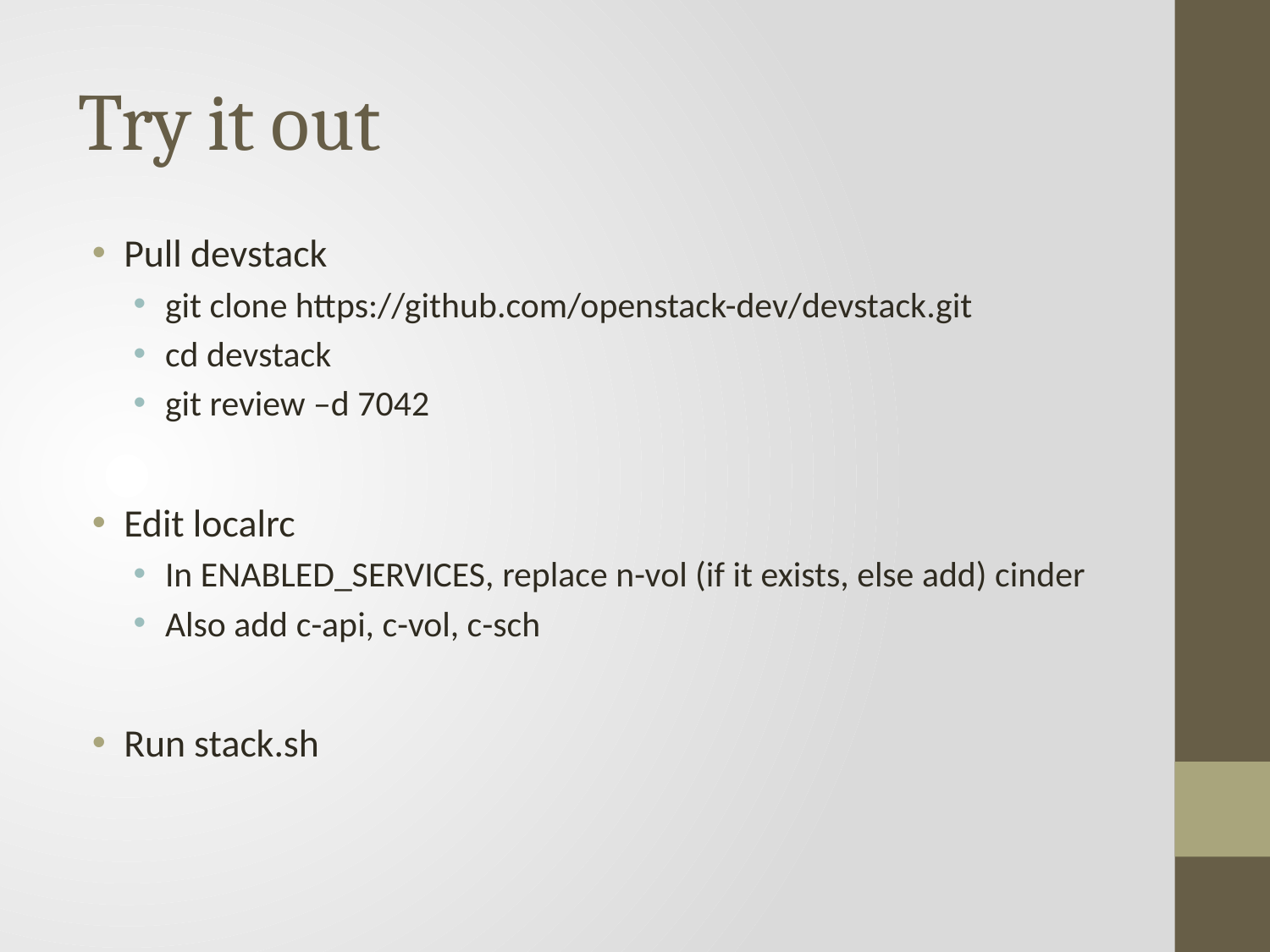

# Try it out
Pull devstack
git clone https://github.com/openstack-dev/devstack.git
cd devstack
git review –d 7042

Edit localrc
In ENABLED_SERVICES, replace n-vol (if it exists, else add) cinder
Also add c-api, c-vol, c-sch

Run stack.sh